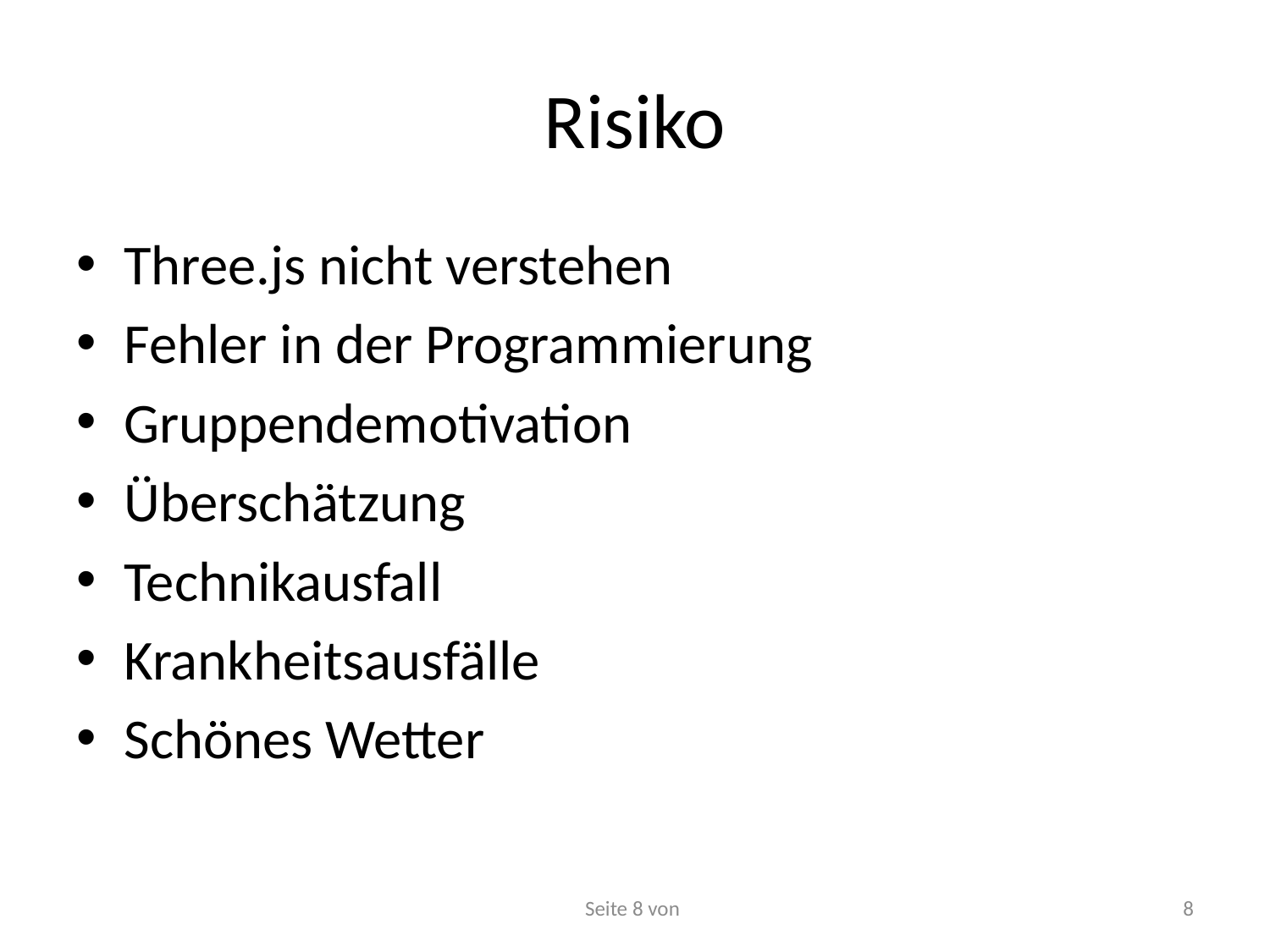

# Risiko
Three.js nicht verstehen
Fehler in der Programmierung
Gruppendemotivation
Überschätzung
Technikausfall
Krankheitsausfälle
Schönes Wetter
Seite 8 von
8